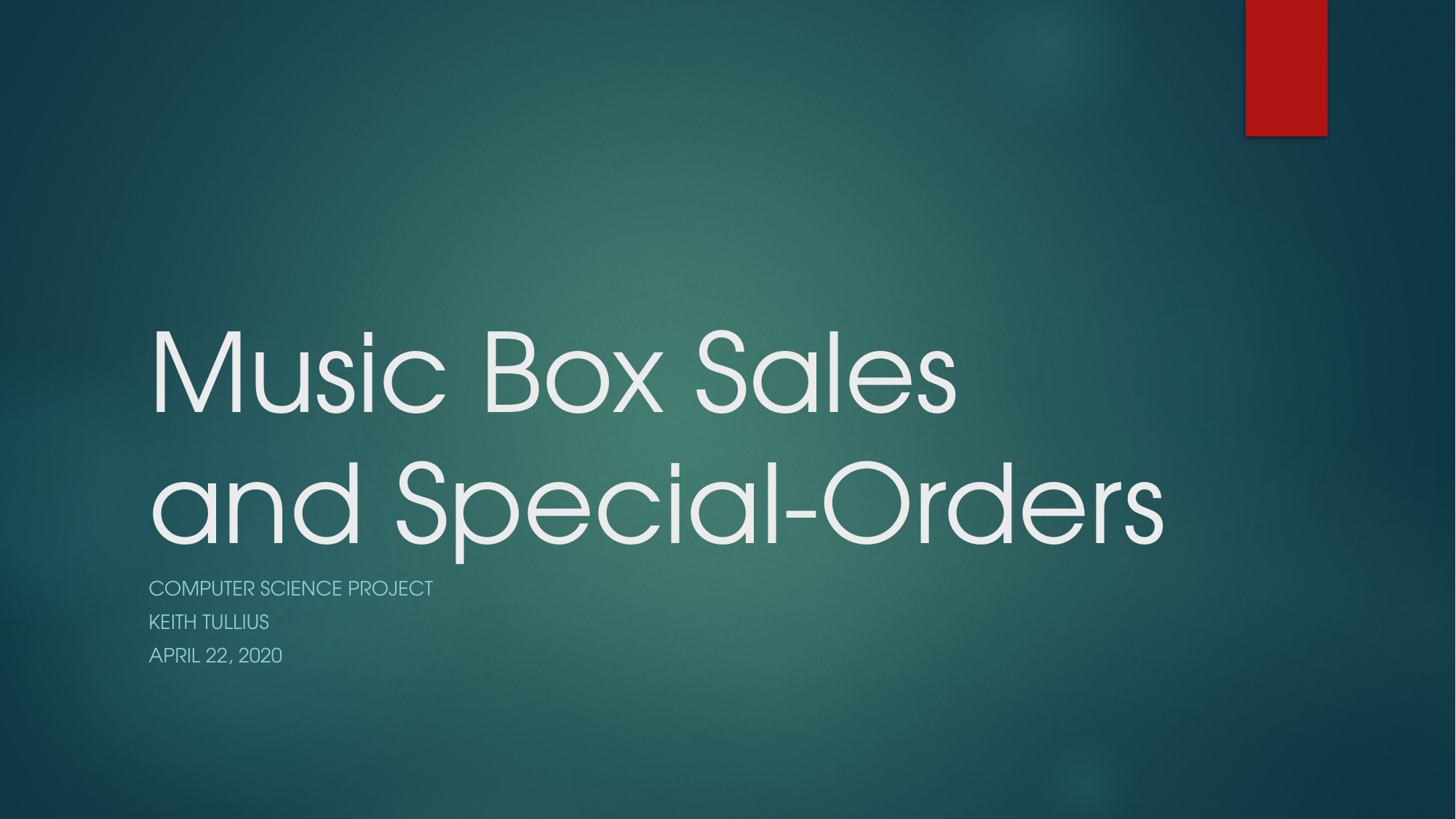

# Music Box Sales and Special-Orders
Computer Science project
Keith Tullius
April 22, 2020